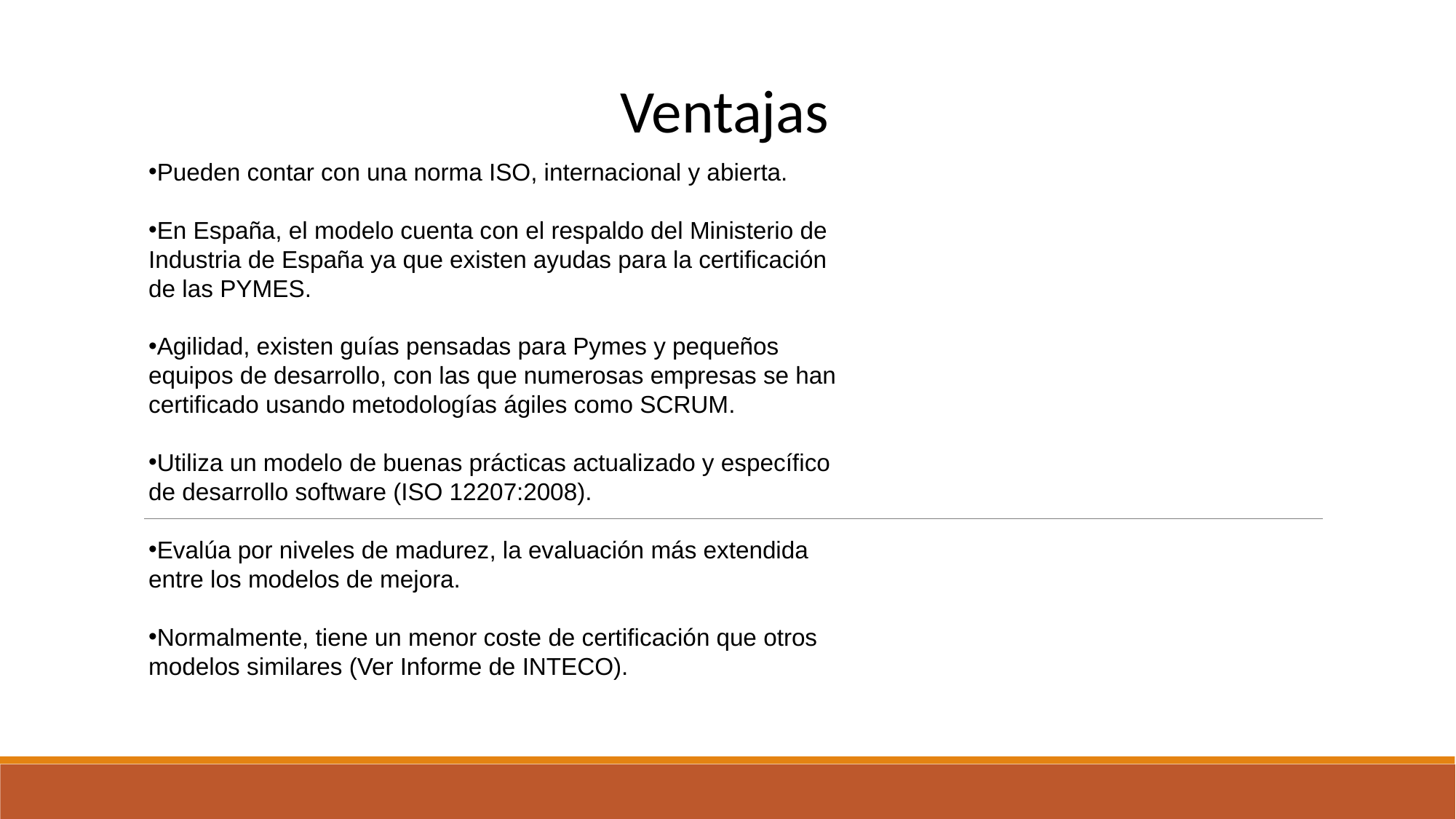

Ventajas
Pueden contar con una norma ISO, internacional y abierta.

En España, el modelo cuenta con el respaldo del Ministerio de Industria de España ya que existen ayudas para la certificación de las PYMES.

Agilidad, existen guías pensadas para Pymes y pequeños equipos de desarrollo, con las que numerosas empresas se han certificado usando metodologías ágiles como SCRUM.

Utiliza un modelo de buenas prácticas actualizado y específico de desarrollo software (ISO 12207:2008).

Evalúa por niveles de madurez, la evaluación más extendida entre los modelos de mejora.

Normalmente, tiene un menor coste de certificación que otros modelos similares (Ver Informe de INTECO).